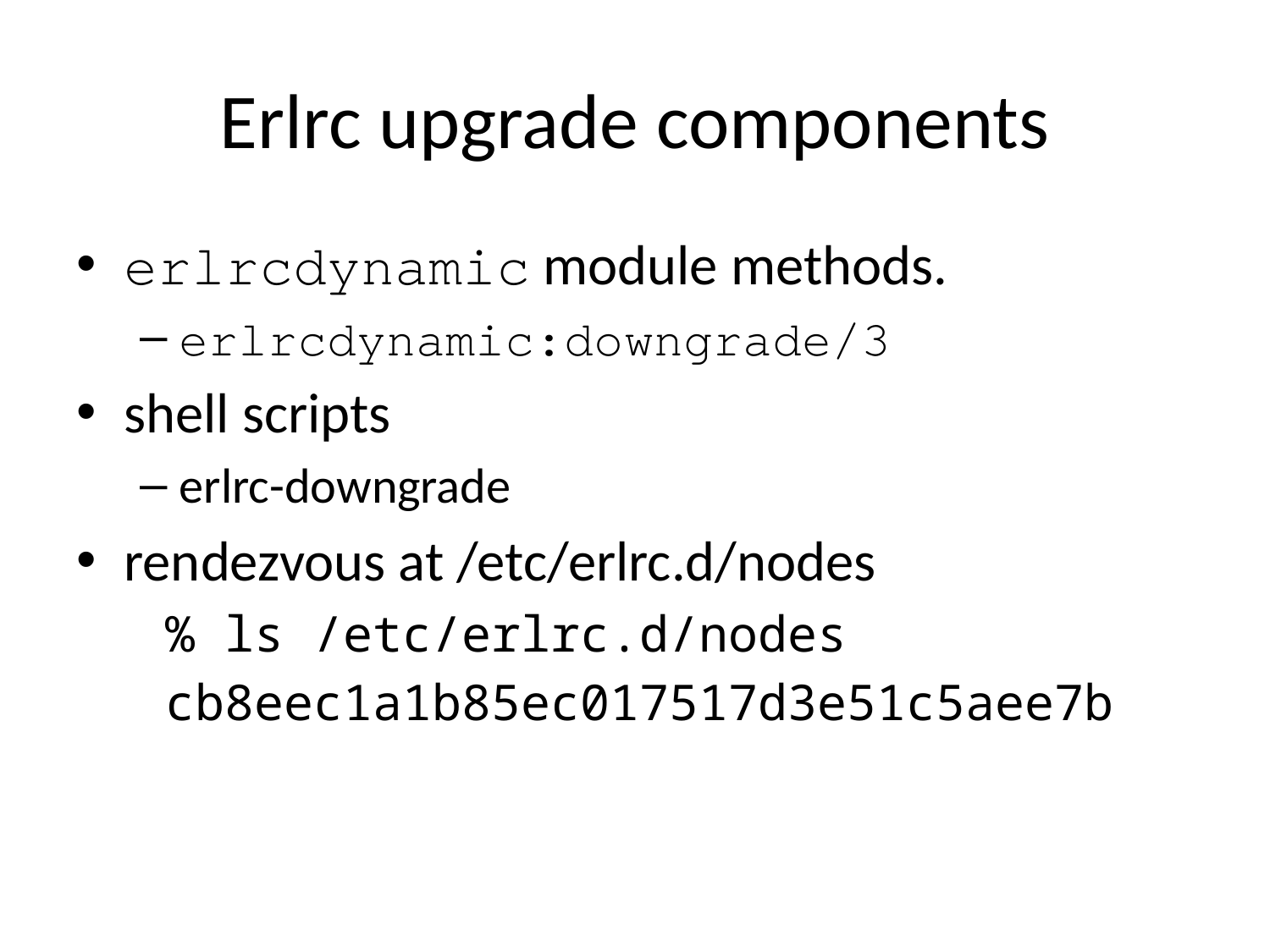

# Erlrc upgrade components
erlrcdynamic module methods.
erlrcdynamic:downgrade/3
shell scripts
erlrc-downgrade
rendezvous at /etc/erlrc.d/nodes
   % ls /etc/erlrc.d/nodes
   cb8eec1a1b85ec017517d3e51c5aee7b